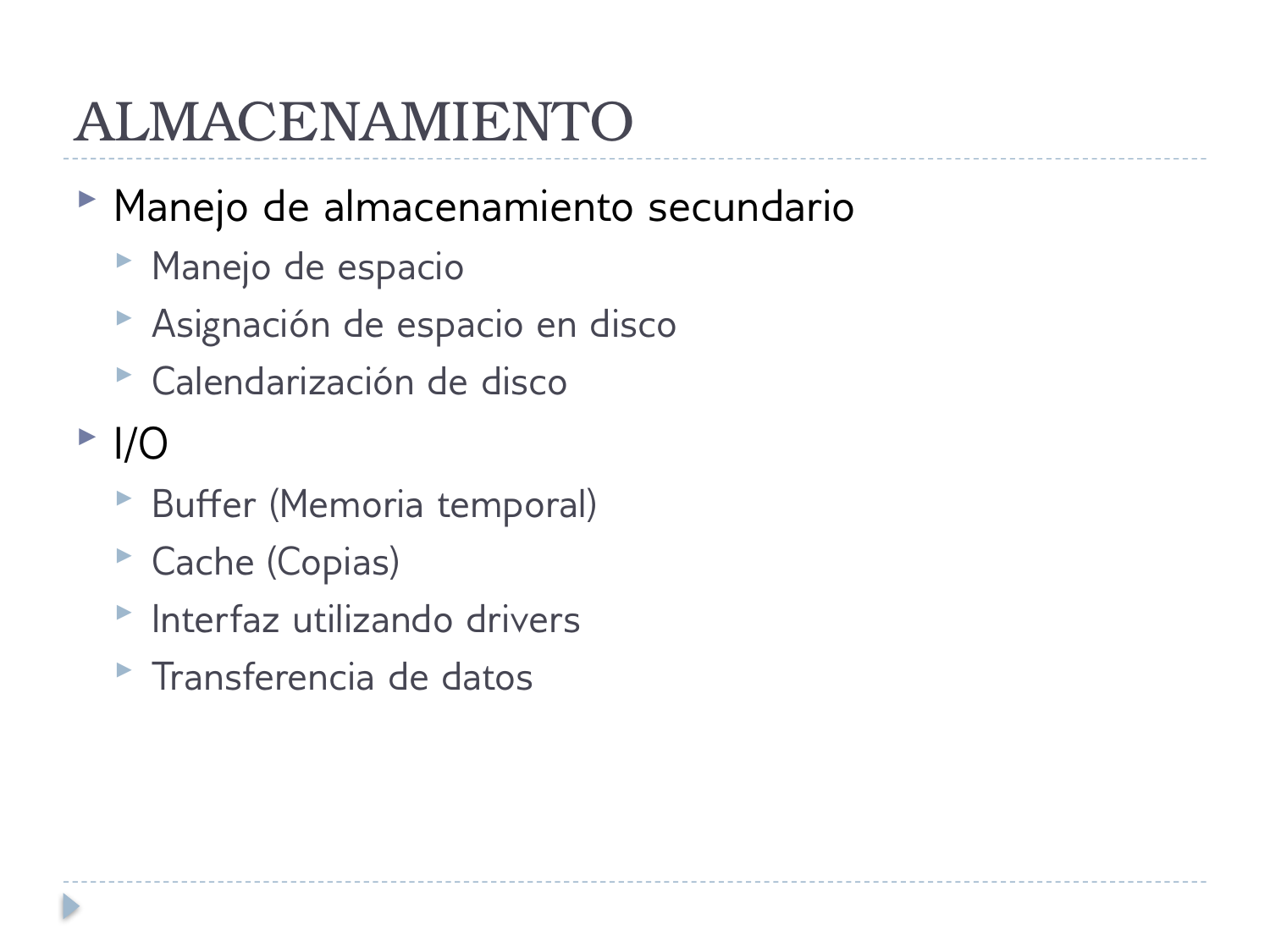

# ALMACENAMIENTO
Manejo de almacenamiento secundario
Manejo de espacio
Asignación de espacio en disco
Calendarización de disco
I/O
Buffer (Memoria temporal)
Cache (Copias)
Interfaz utilizando drivers
Transferencia de datos